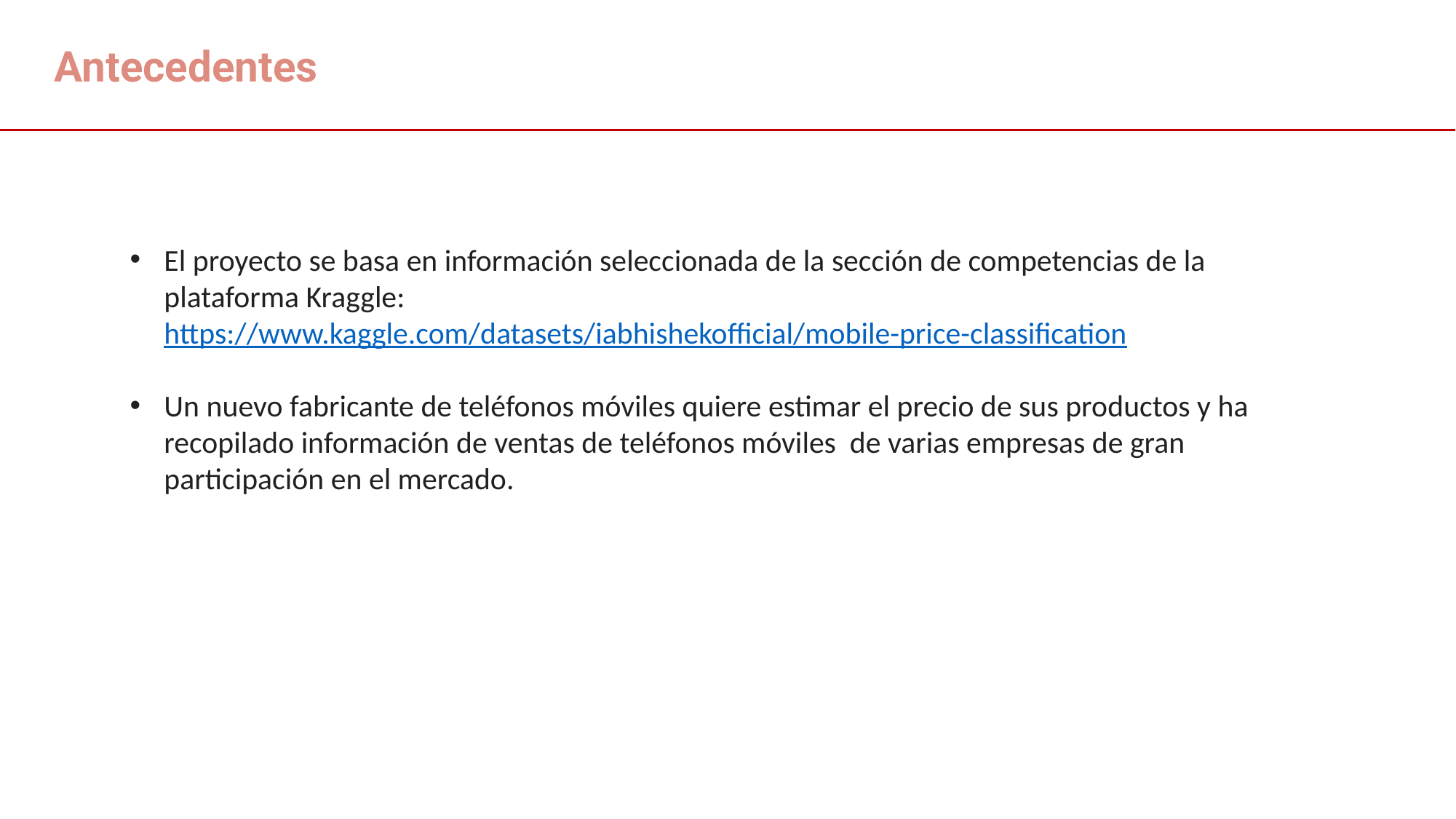

Antecedentes
El proyecto se basa en información seleccionada de la sección de competencias de la plataforma Kraggle: https://www.kaggle.com/datasets/iabhishekofficial/mobile-price-classification

Un nuevo fabricante de teléfonos móviles quiere estimar el precio de sus productos y ha recopilado información de ventas de teléfonos móviles  de varias empresas de gran participación en el mercado.